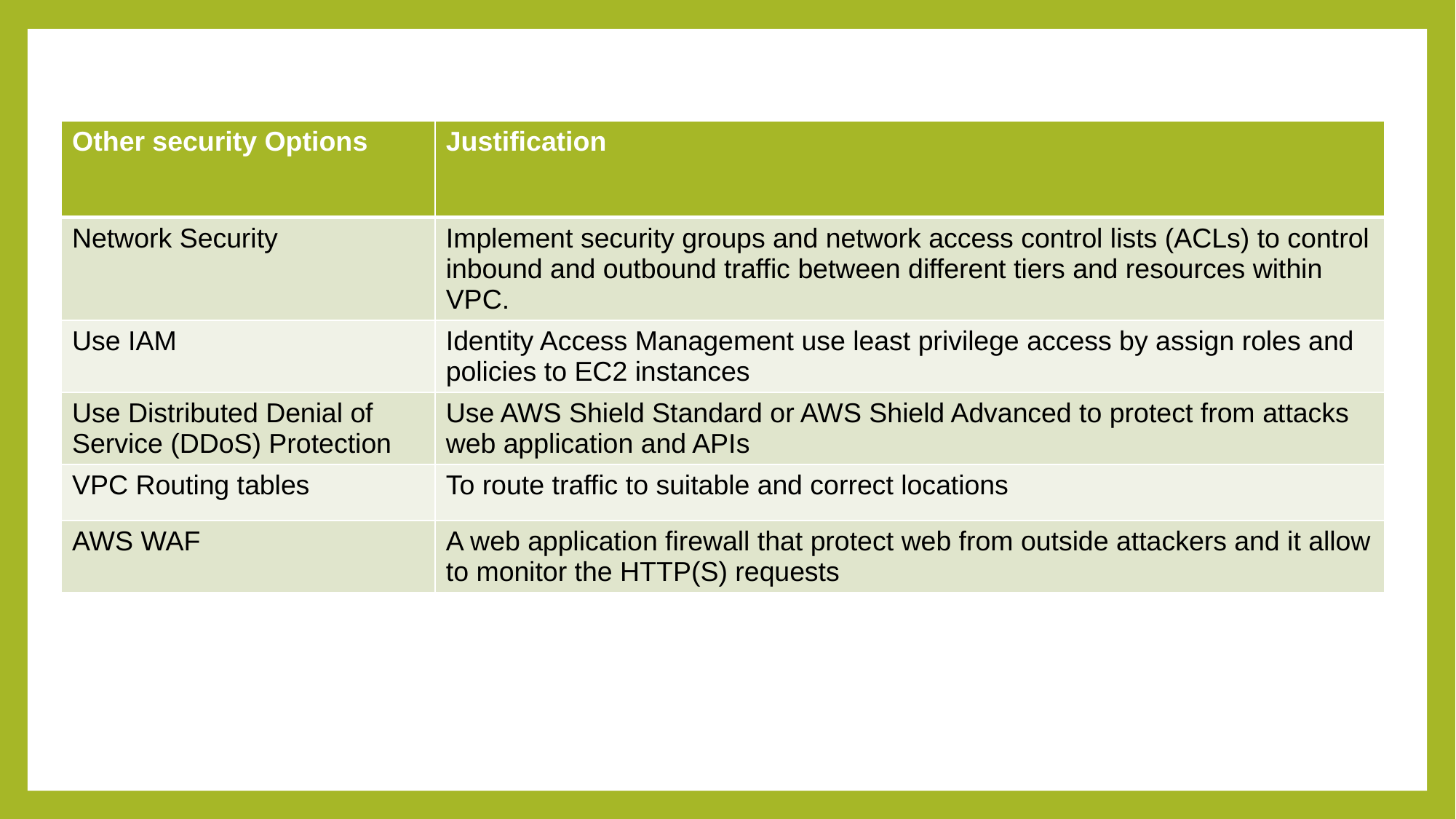

| Other security Options | Justification |
| --- | --- |
| Network Security | Implement security groups and network access control lists (ACLs) to control inbound and outbound traffic between different tiers and resources within VPC. |
| Use IAM | Identity Access Management use least privilege access by assign roles and policies to EC2 instances |
| Use Distributed Denial of Service (DDoS) Protection | Use AWS Shield Standard or AWS Shield Advanced to protect from attacks web application and APIs |
| VPC Routing tables | To route traffic to suitable and correct locations |
| AWS WAF | A web application firewall that protect web from outside attackers and it allow to monitor the HTTP(S) requests |